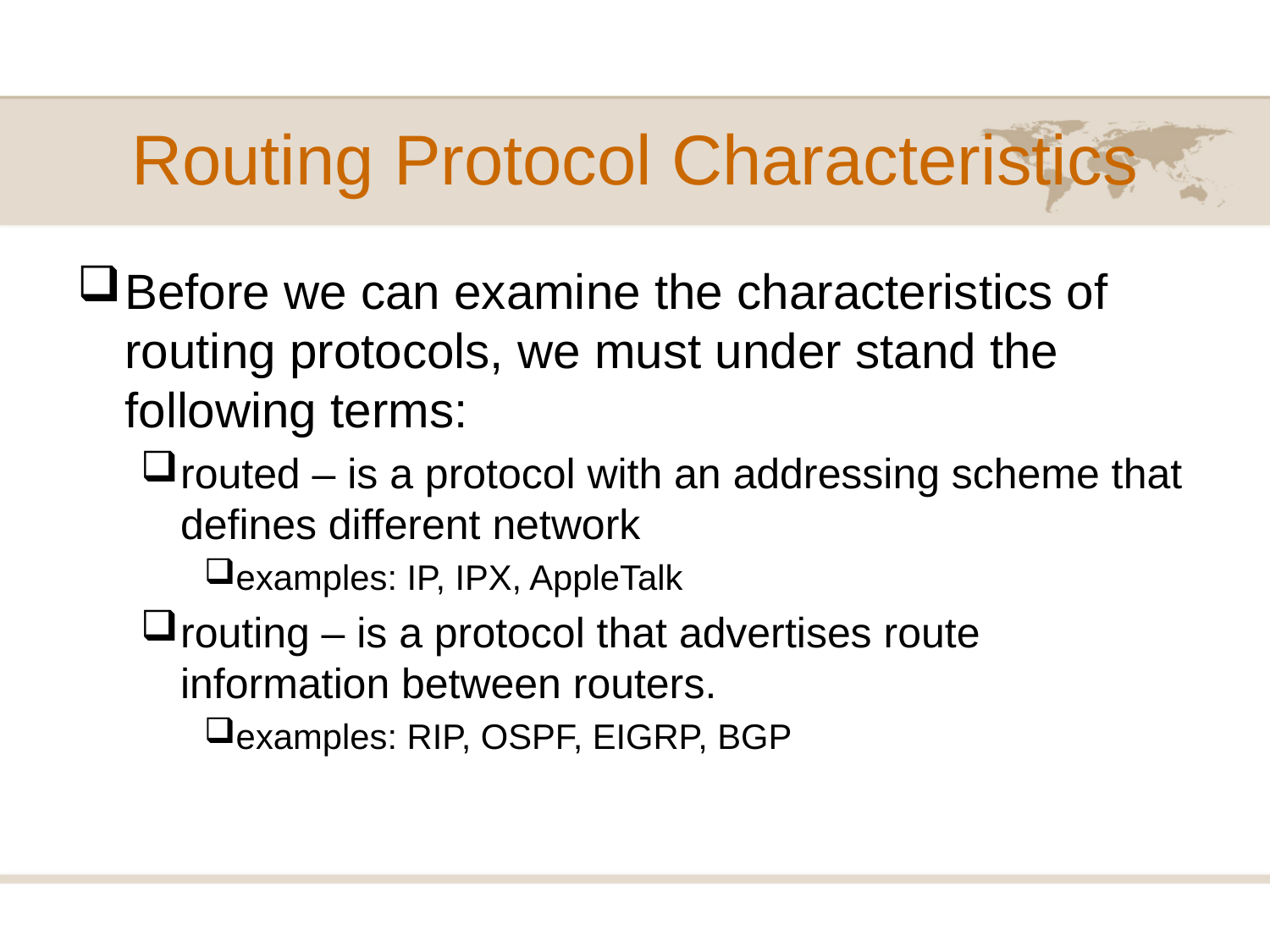

# Routing Protocol Characteristics
Before we can examine the characteristics of routing protocols, we must under stand the following terms:
routed – is a protocol with an addressing scheme that defines different network
examples: IP, IPX, AppleTalk
routing – is a protocol that advertises route information between routers.
examples: RIP, OSPF, EIGRP, BGP